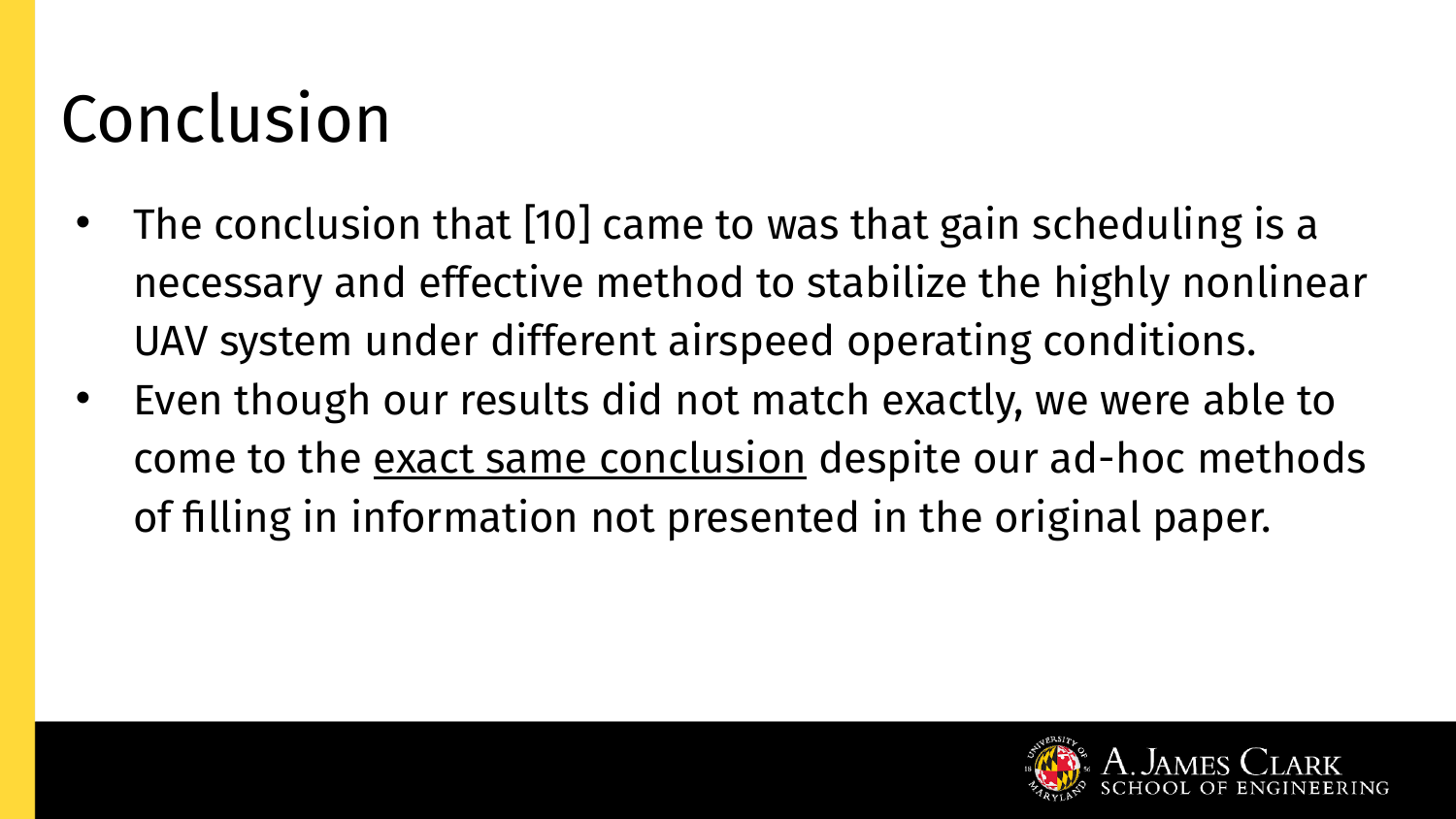

# Conclusion
The conclusion that [10] came to was that gain scheduling is a necessary and effective method to stabilize the highly nonlinear UAV system under different airspeed operating conditions.
Even though our results did not match exactly, we were able to come to the exact same conclusion despite our ad-hoc methods of filling in information not presented in the original paper.